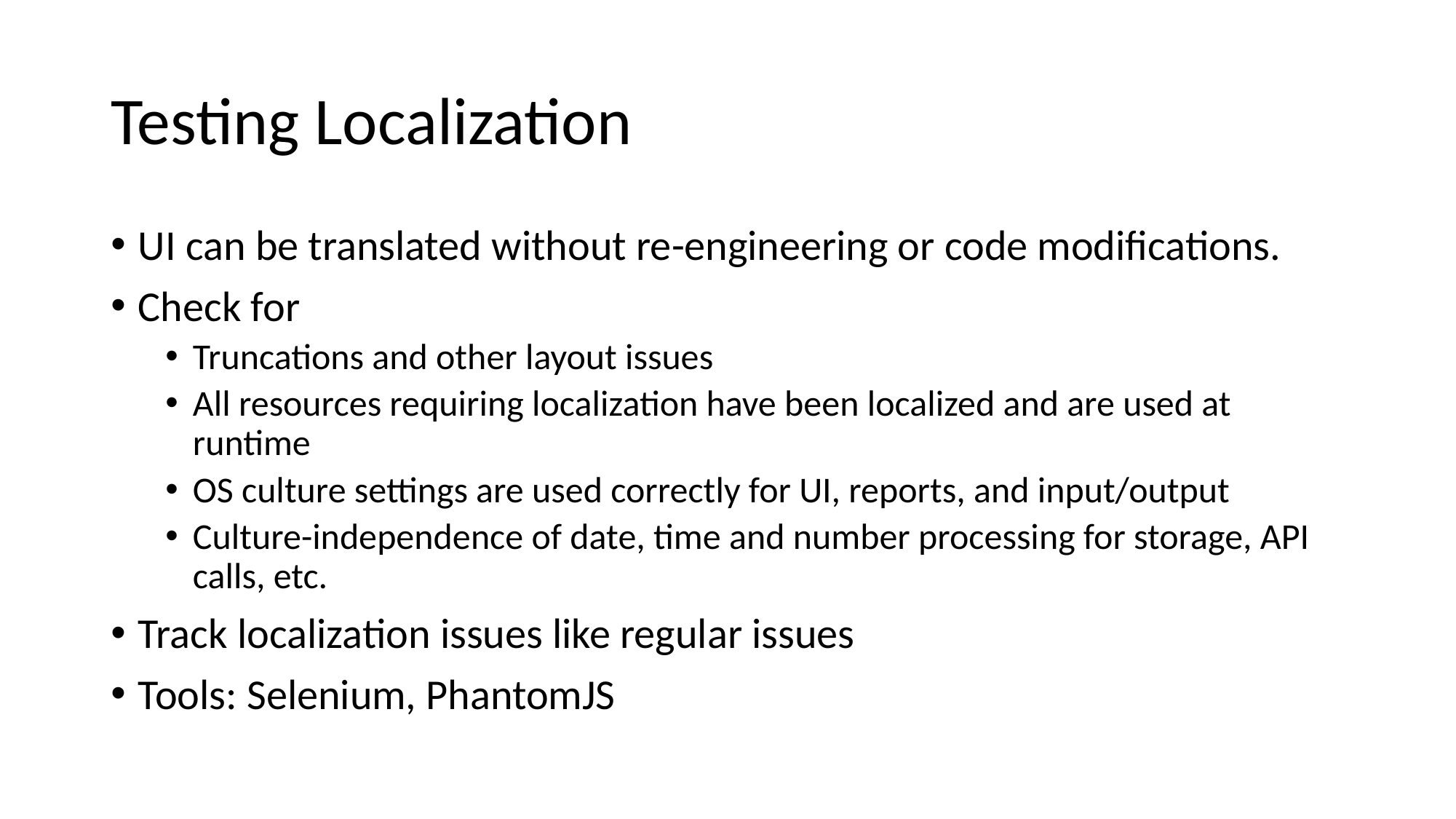

# Testing Localization
UI can be translated without re-engineering or code modifications.
Check for
Truncations and other layout issues
All resources requiring localization have been localized and are used at runtime
OS culture settings are used correctly for UI, reports, and input/output
Culture-independence of date, time and number processing for storage, API calls, etc.
Track localization issues like regular issues
Tools: Selenium, PhantomJS